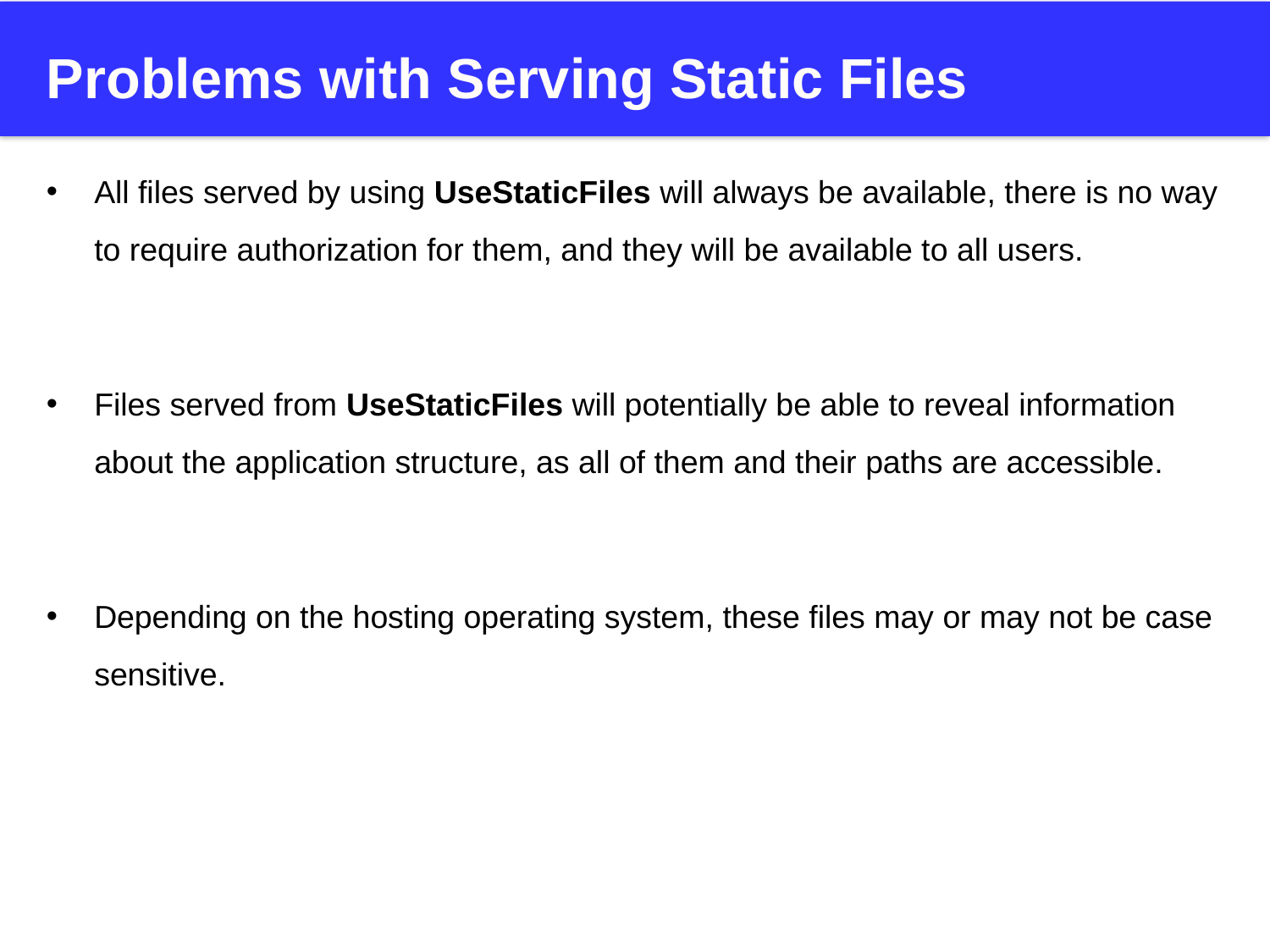

# Problems with Serving Static Files
All files served by using UseStaticFiles will always be available, there is no way to require authorization for them, and they will be available to all users.

Files served from UseStaticFiles will potentially be able to reveal information about the application structure, as all of them and their paths are accessible.

Depending on the hosting operating system, these files may or may not be case sensitive.